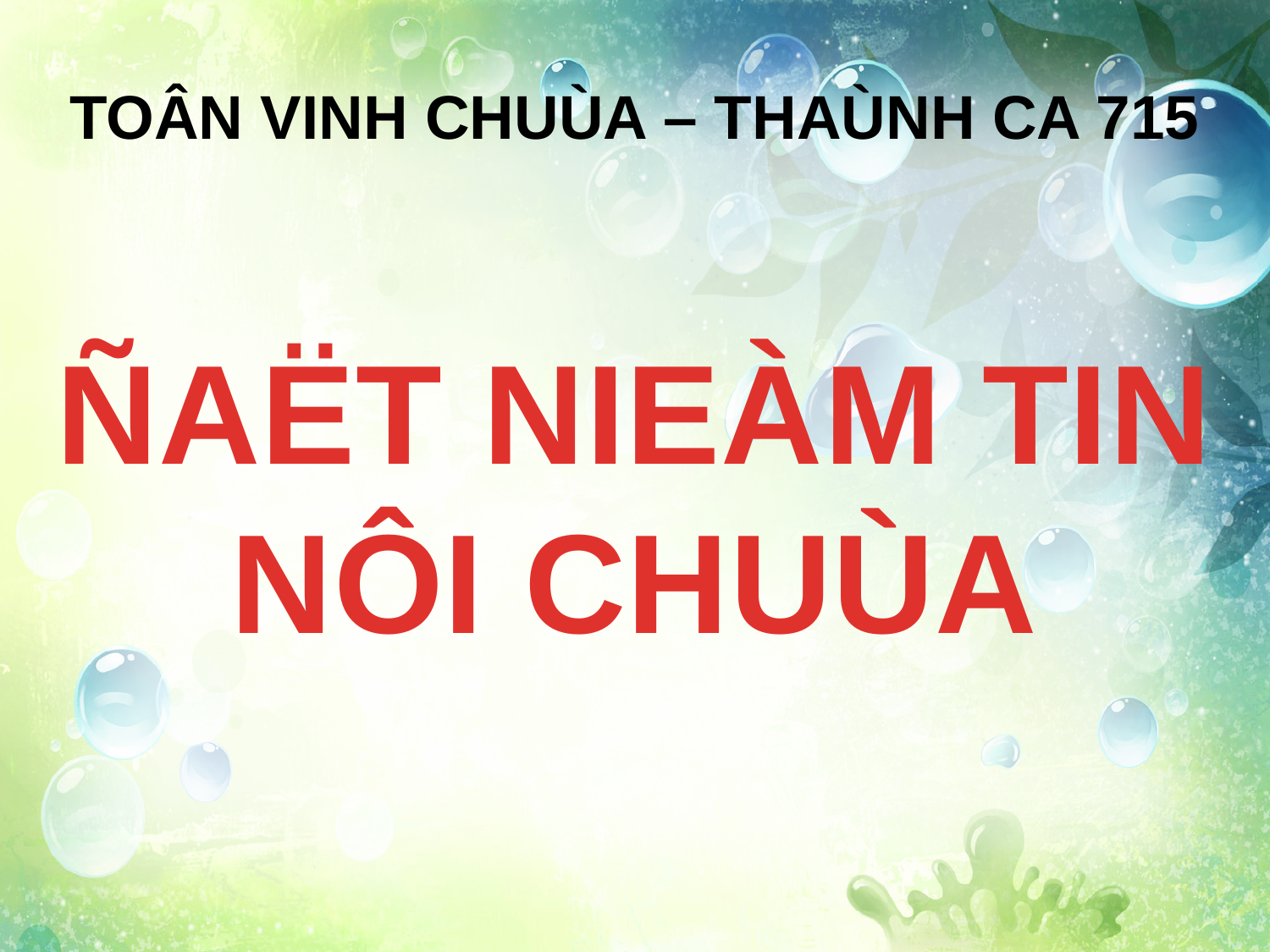

TOÂN VINH CHUÙA – THAÙNH CA 715
ÑAËT NIEÀM TIN NÔI CHUÙA